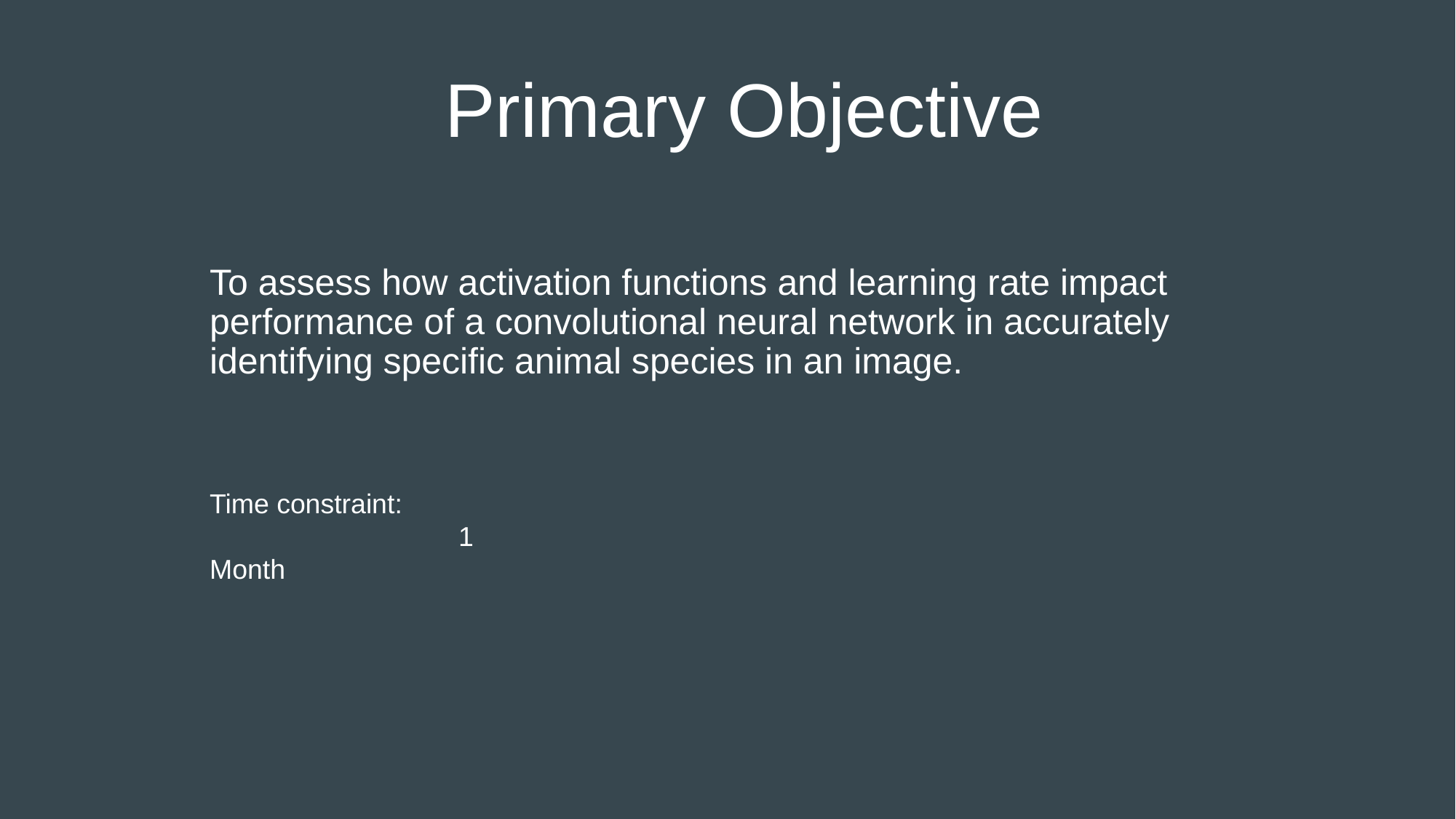

# Primary Objective
To assess how activation functions and learning rate impact performance of a convolutional neural network in accurately identifying specific animal species in an image.
Time constraint:
		    1 Month